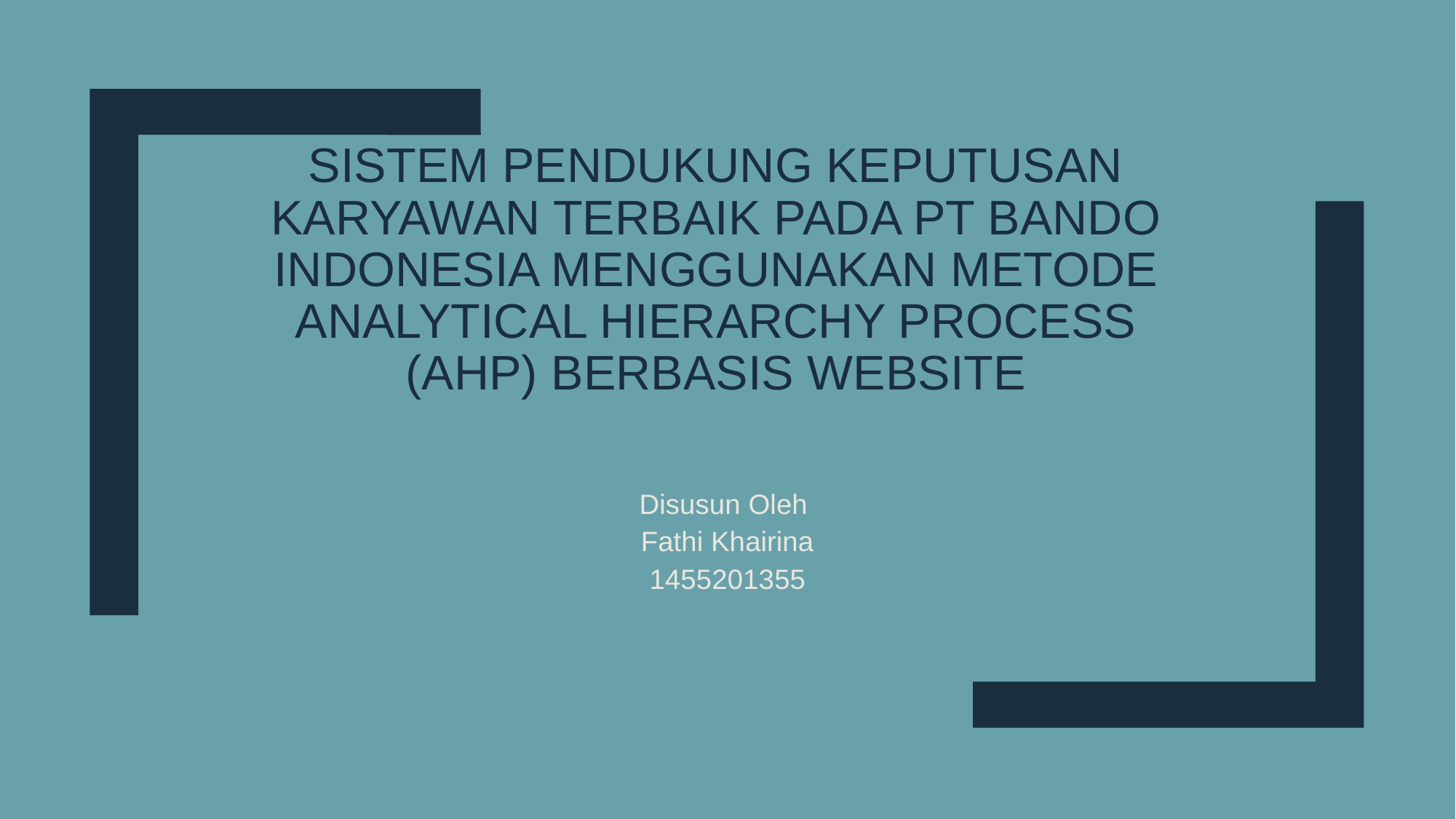

# SISTEM PENDUKUNG KEPUTUSAN KARYAWAN TERBAIK PADA PT BANDO INDONESIA MENGGUNAKAN METODE ANALYTICAL HIERARCHY PROCESS (AHP) BERBASIS WEBSITE

Disusun Oleh
Fathi Khairina
1455201355